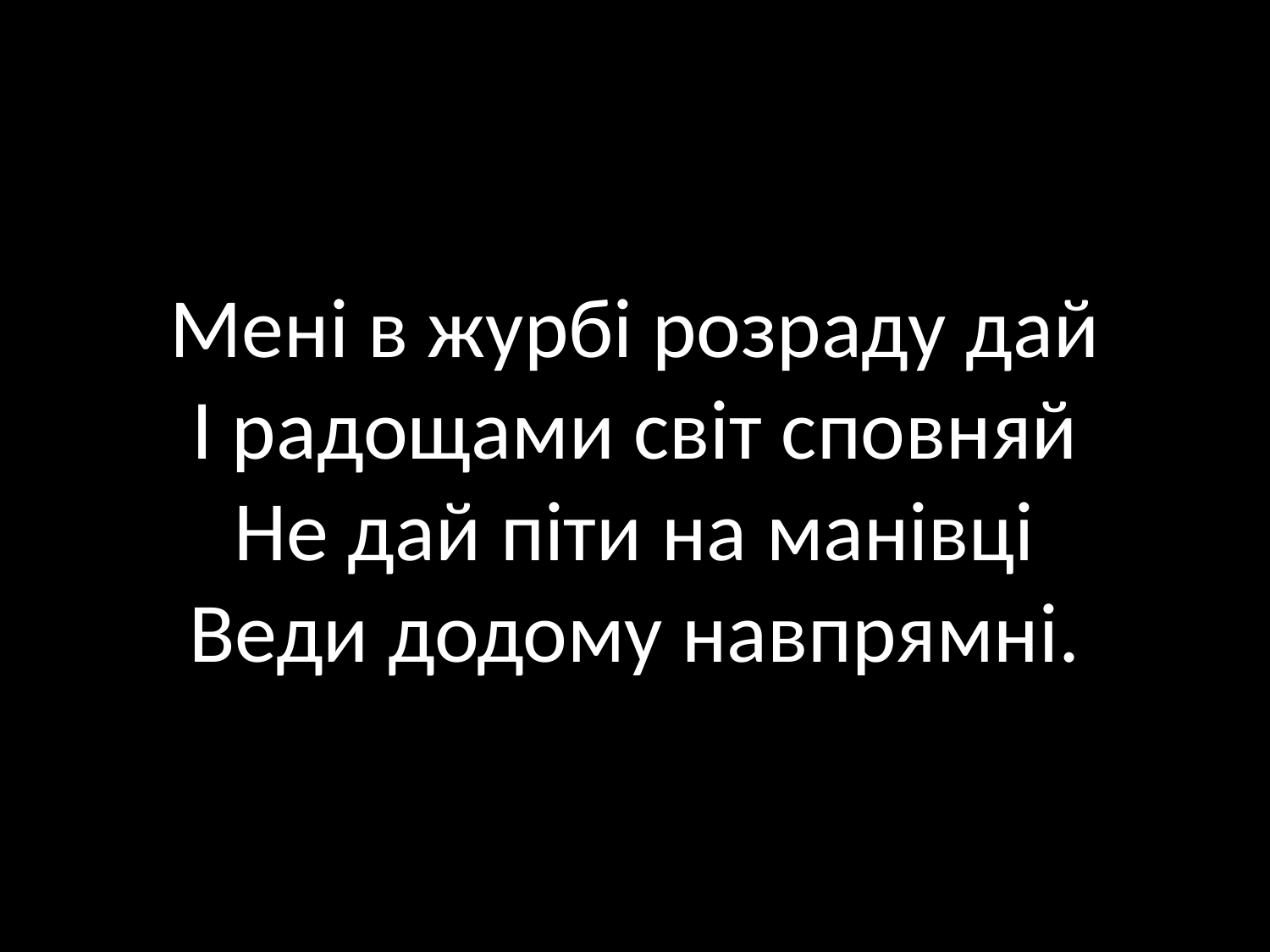

# Мені в журбі розраду дай І радощами світ сповняй Не дай піти на манівці Веди додому навпрямні.